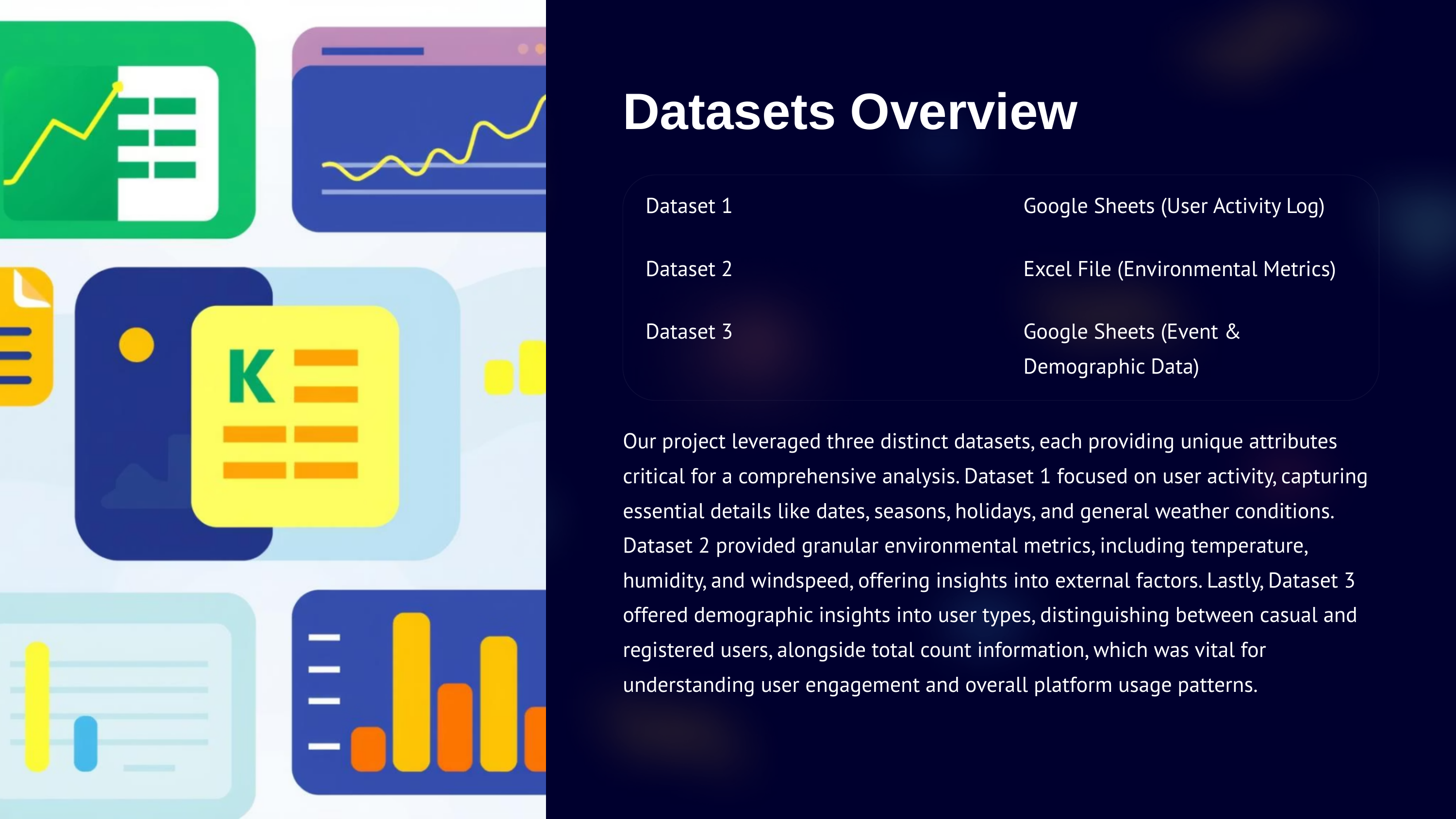

Datasets Overview

Dataset 1
Google Sheets (User Activity Log)

Dataset 2
Excel File (Environmental Metrics)

Dataset 3
Google Sheets (Event & Demographic Data)
Our project leveraged three distinct datasets, each providing unique attributes critical for a comprehensive analysis. Dataset 1 focused on user activity, capturing essential details like dates, seasons, holidays, and general weather conditions. Dataset 2 provided granular environmental metrics, including temperature, humidity, and windspeed, offering insights into external factors. Lastly, Dataset 3 offered demographic insights into user types, distinguishing between casual and registered users, alongside total count information, which was vital for understanding user engagement and overall platform usage patterns.